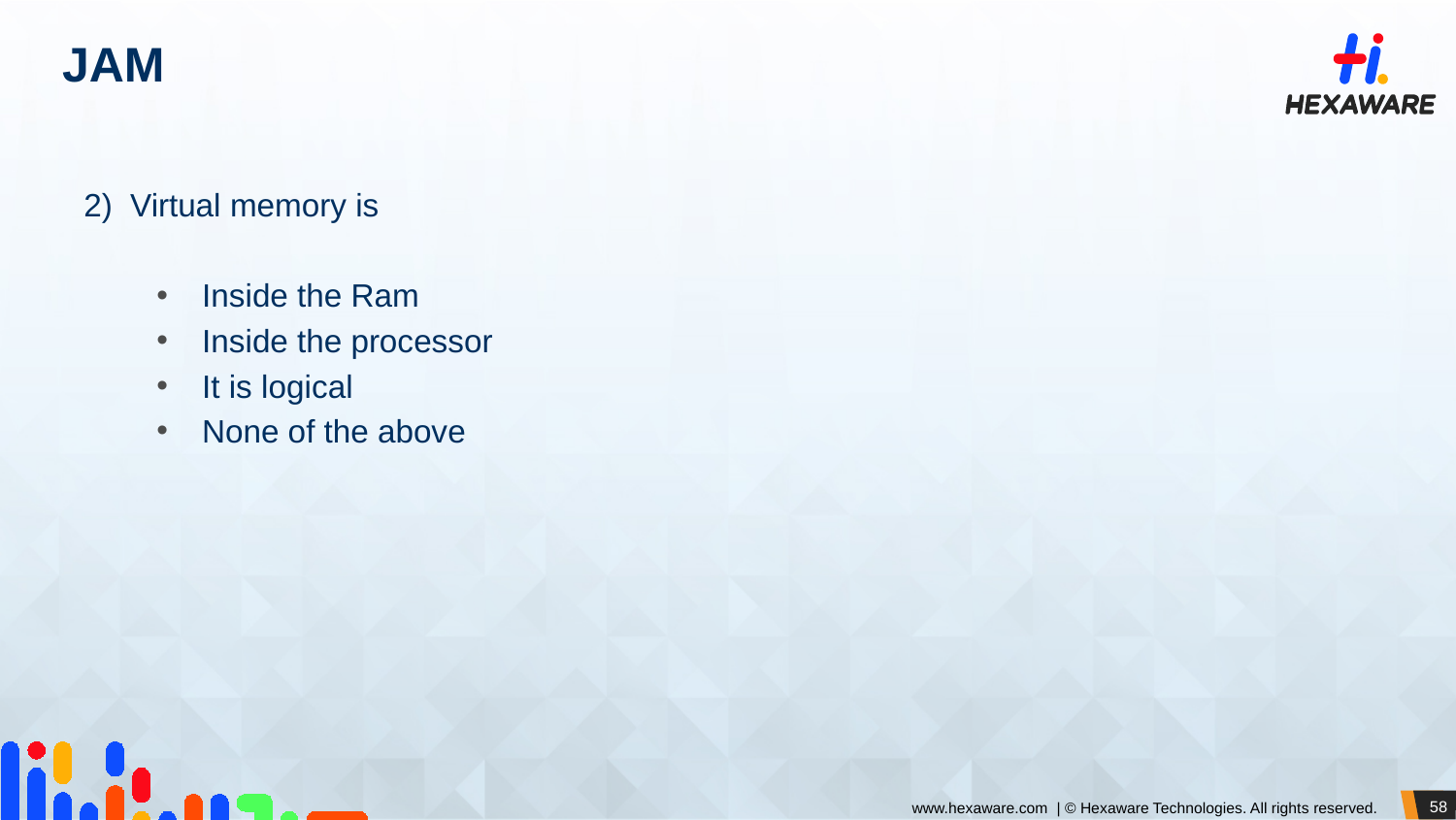

# JAM
2)  Virtual memory is

Inside the Ram
Inside the processor
It is logical
None of the above